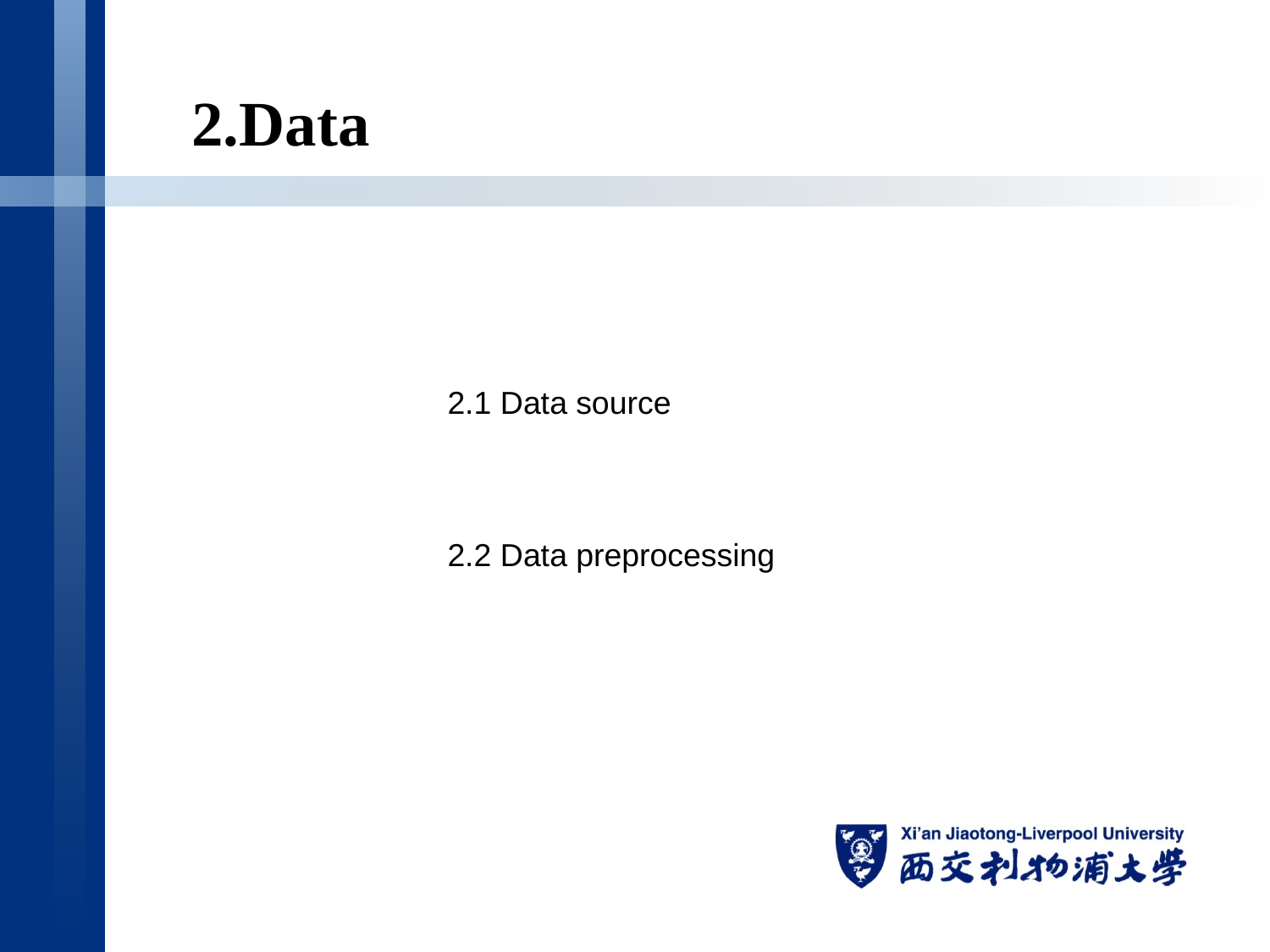

2.Data
2.1 Data source

2.2 Data preprocessing